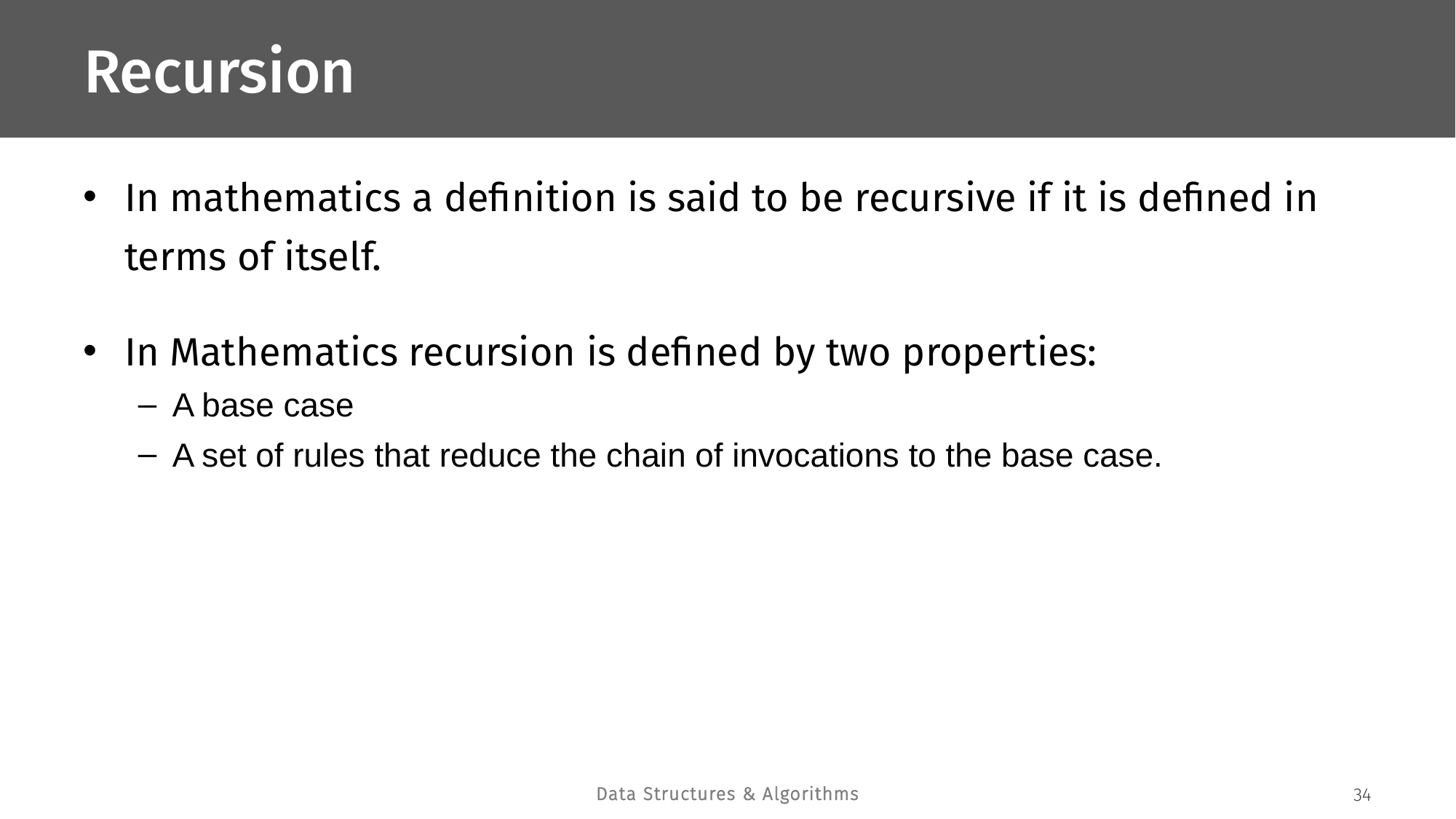

# Recursion
In mathematics a definition is said to be recursive if it is defined in terms of itself.
In Mathematics recursion is defined by two properties:
A base case
A set of rules that reduce the chain of invocations to the base case.

34